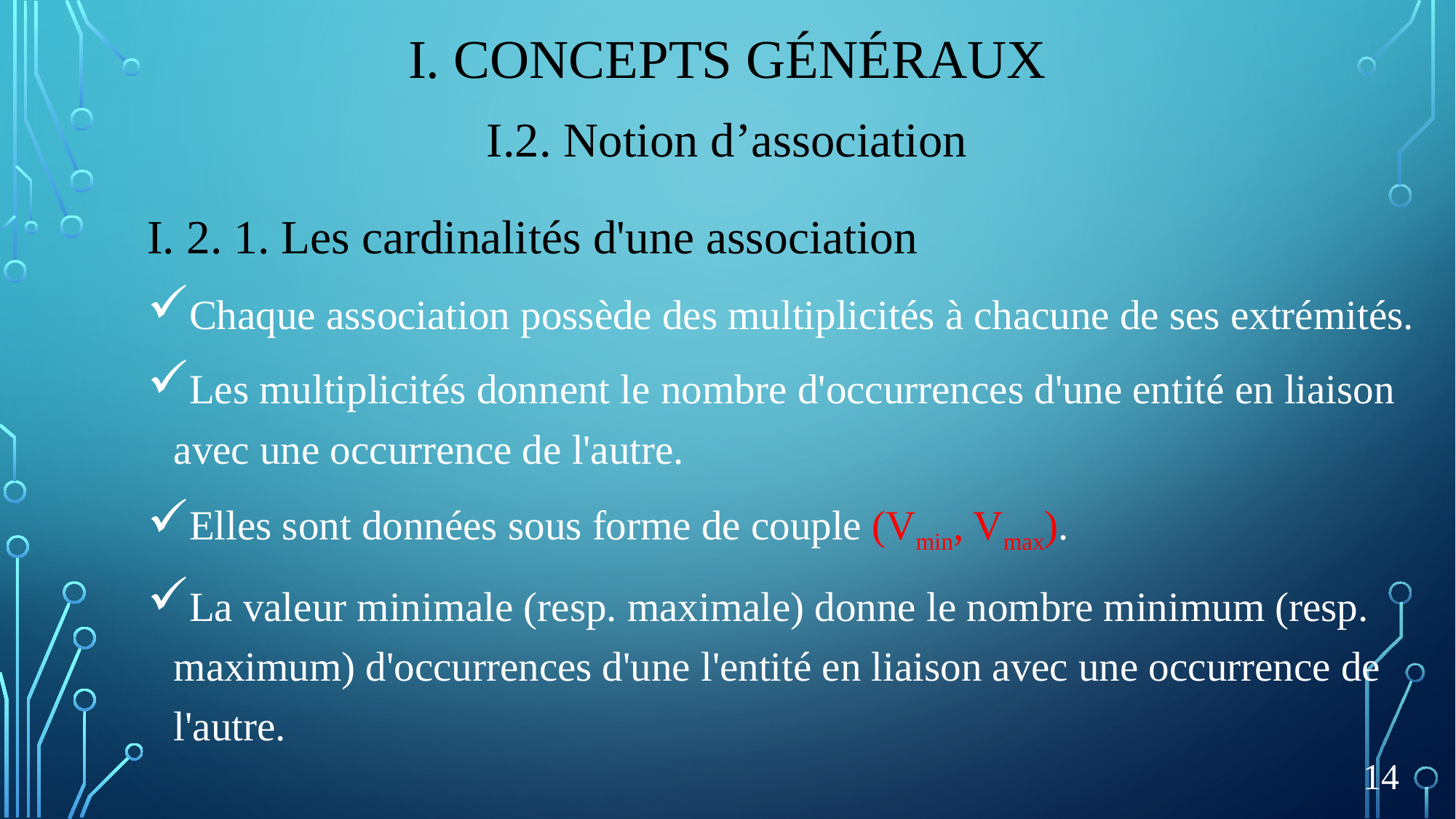

# I. Concepts généraux
I.2. Notion d’association
I. 2. 1. Les cardinalités d'une association
Chaque association possède des multiplicités à chacune de ses extrémités.
Les multiplicités donnent le nombre d'occurrences d'une entité en liaison avec une occurrence de l'autre.
Elles sont données sous forme de couple (Vmin, Vmax).
La valeur minimale (resp. maximale) donne le nombre minimum (resp. maximum) d'occurrences d'une l'entité en liaison avec une occurrence de l'autre.
14